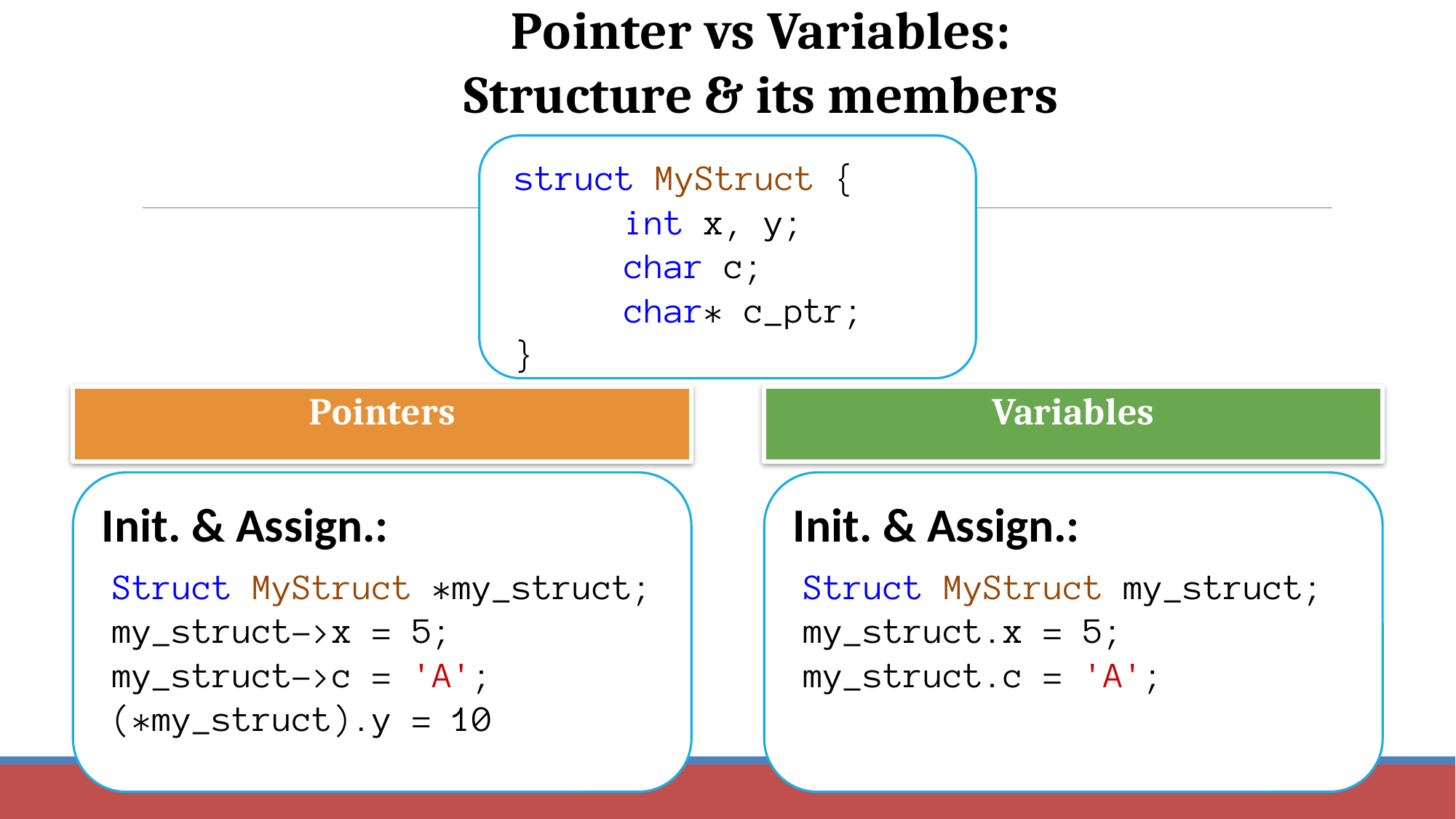

Pointer vs Variables:
Structure & its members
struct MyStruct {
	int x, y;
	char c;
	char* c_ptr;
}
Pointers
Variables
Init. & Assign.:
Struct MyStruct *my_struct;
my_struct->x = 5;
my_struct->c = 'A';
(*my_struct).y = 10
Init. & Assign.:
Struct MyStruct my_struct;
my_struct.x = 5;
my_struct.c = 'A';